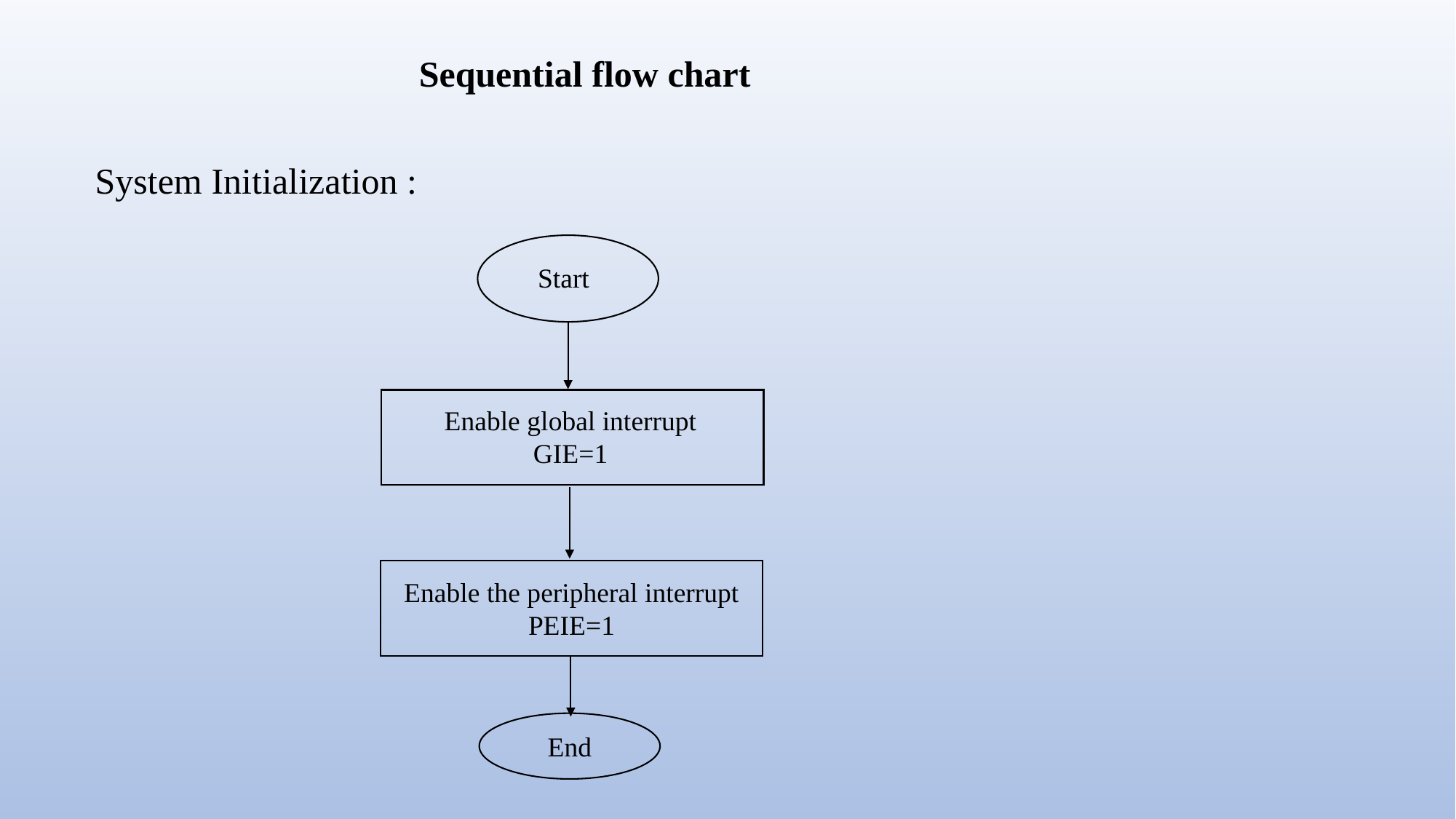

# Sequential flow chart
System Initialization :

Start

Enable global interrupt
GIE=1
Enable the peripheral interrupt
PEIE=1
End